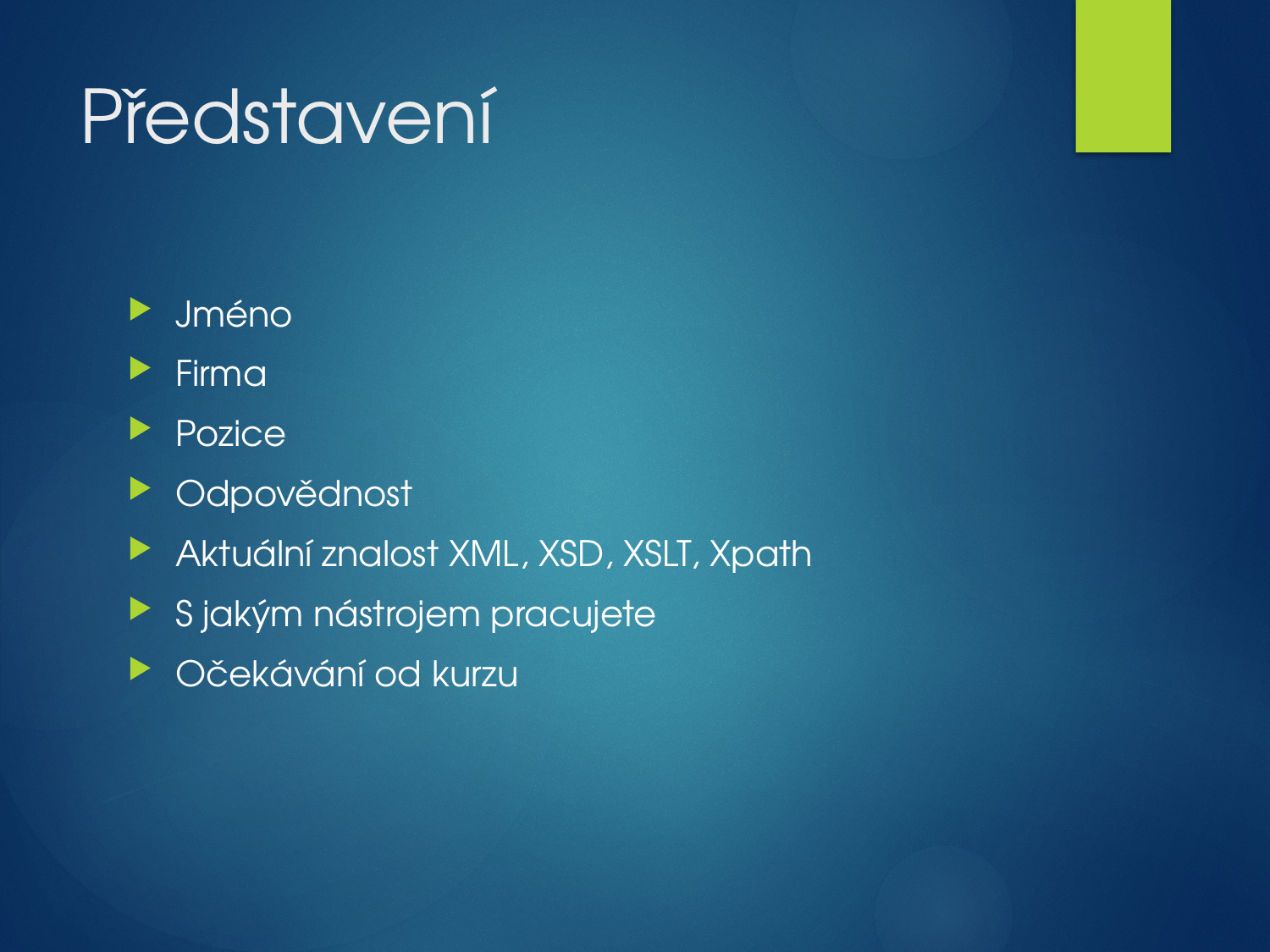

# Představení
Jméno
Firma
Pozice
Odpovědnost
Aktuální znalost XML, XSD, XSLT, Xpath
S jakým nástrojem pracujete
Očekávání od kurzu